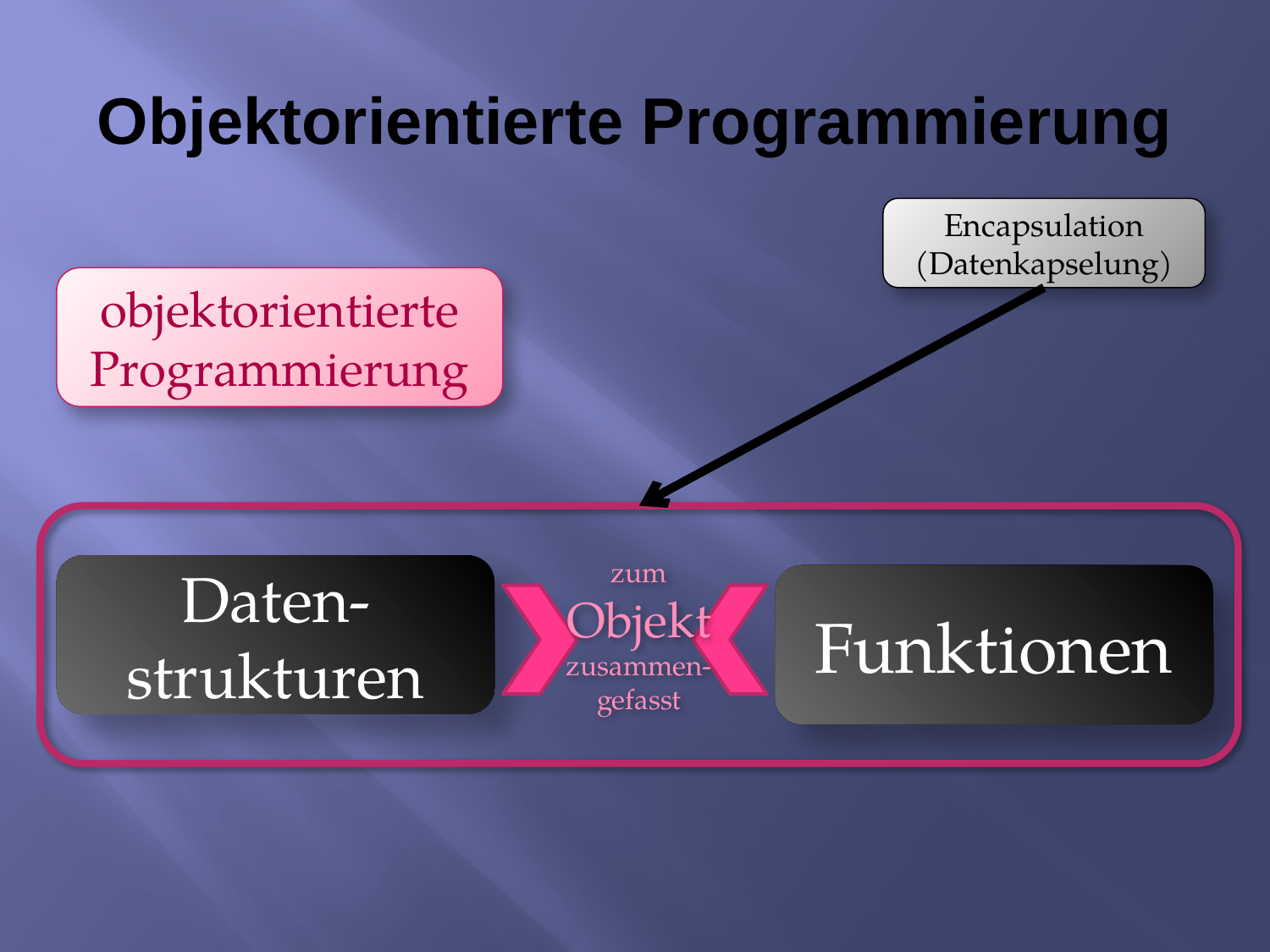

# Objektorientierte Programmierung
Encapsulation (Datenkapselung)
objektorientierte Programmierung
zum
Objekt
zusammen-
gefasst
Daten-strukturen
Funktionen